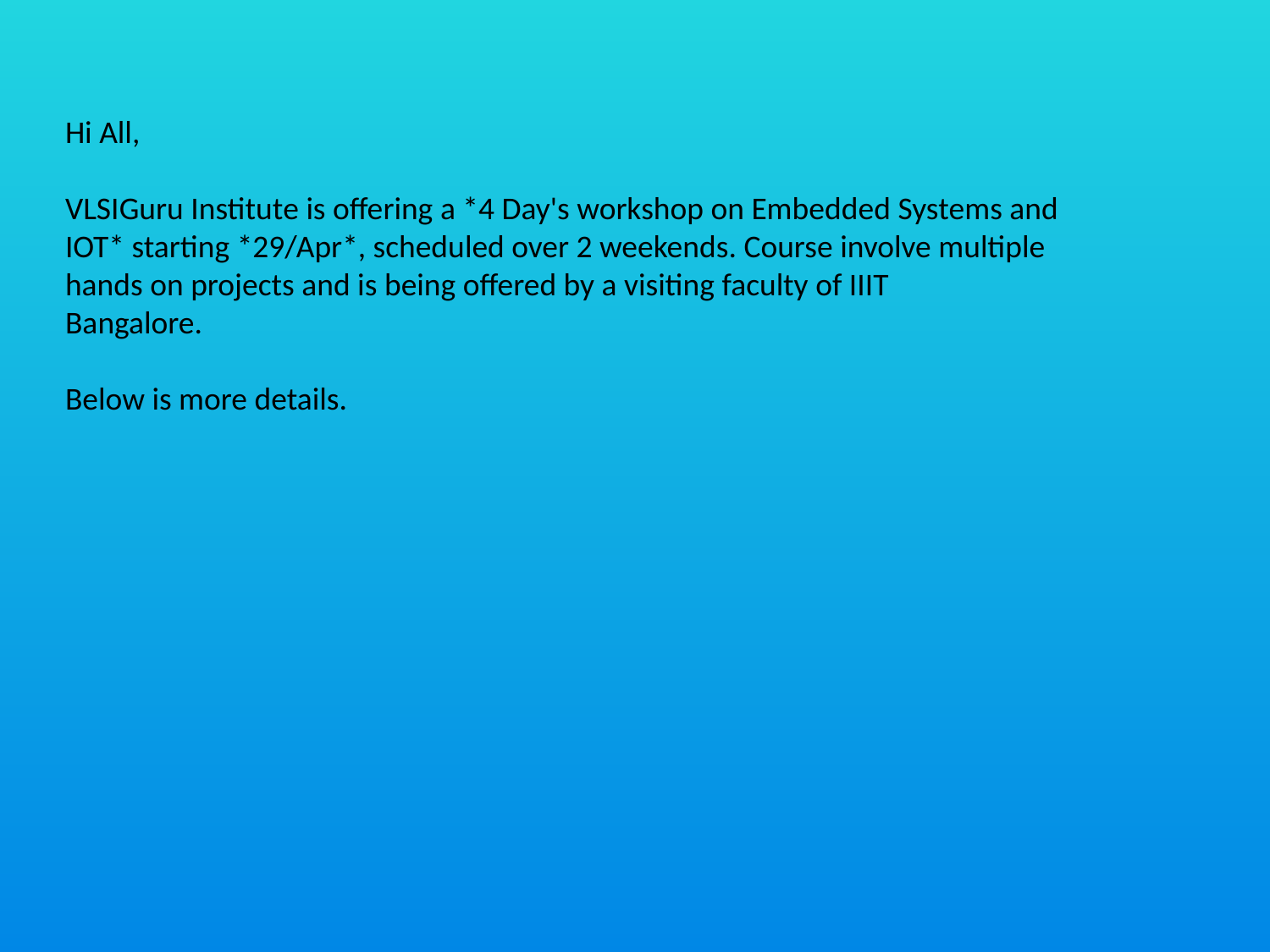

Hi All,

VLSIGuru Institute is offering a *4 Day's workshop on Embedded Systems and
IOT* starting *29/Apr*, scheduled over 2 weekends. Course involve multiple
hands on projects and is being offered by a visiting faculty of IIIT
Bangalore.

Below is more details.